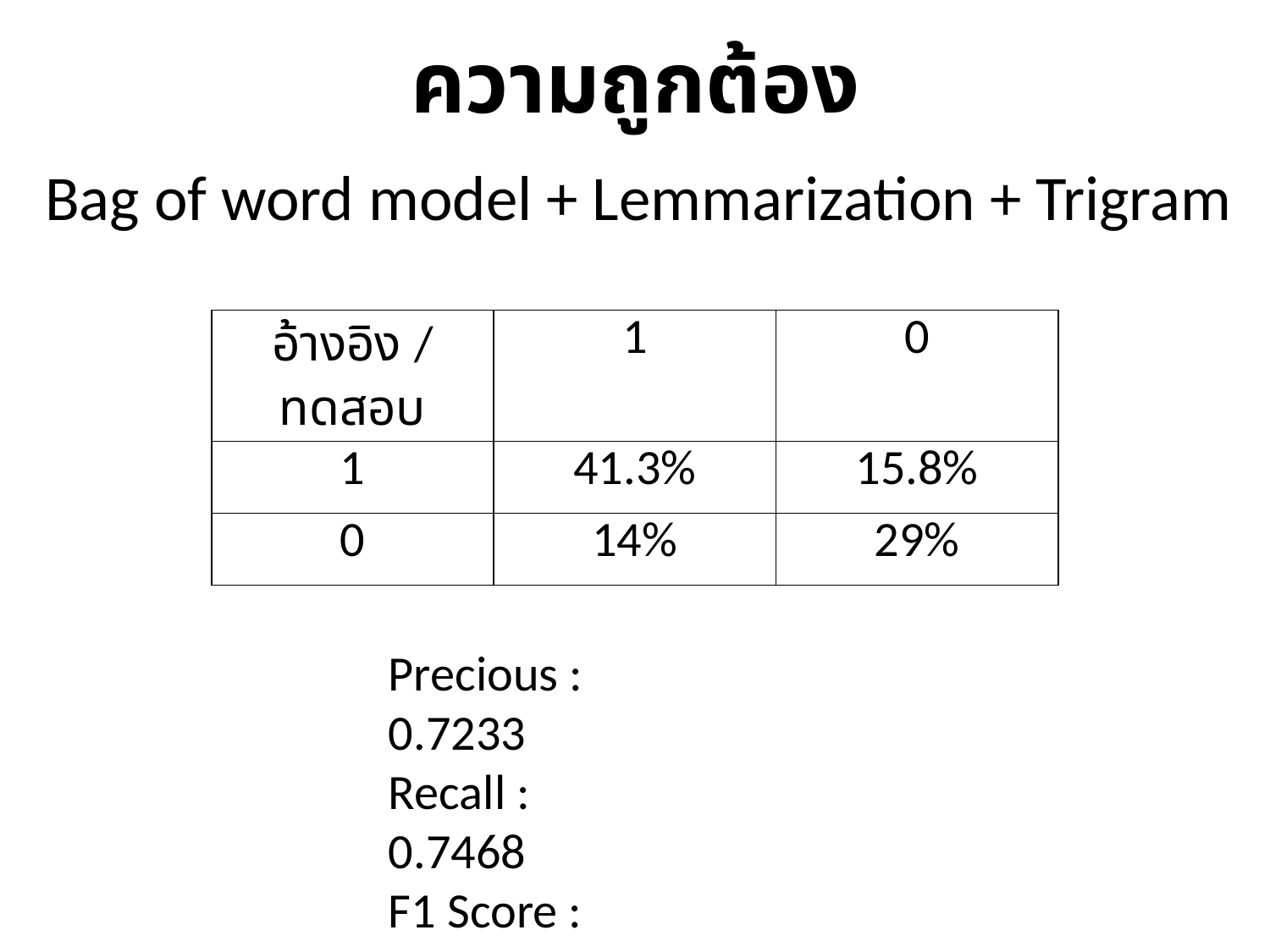

ความถูกต้อง

Bag of word model + Lemmarization + Trigram
| อ้างอิง / ทดสอบ | 1 | 0 |
| --- | --- | --- |
| 1 | 41.3% | 15.8% |
| 0 | 14% | 29% |
Precious :		0.7233
Recall :			0.7468
F1 Score : 		0.7349
Accuracy : 		0.7028